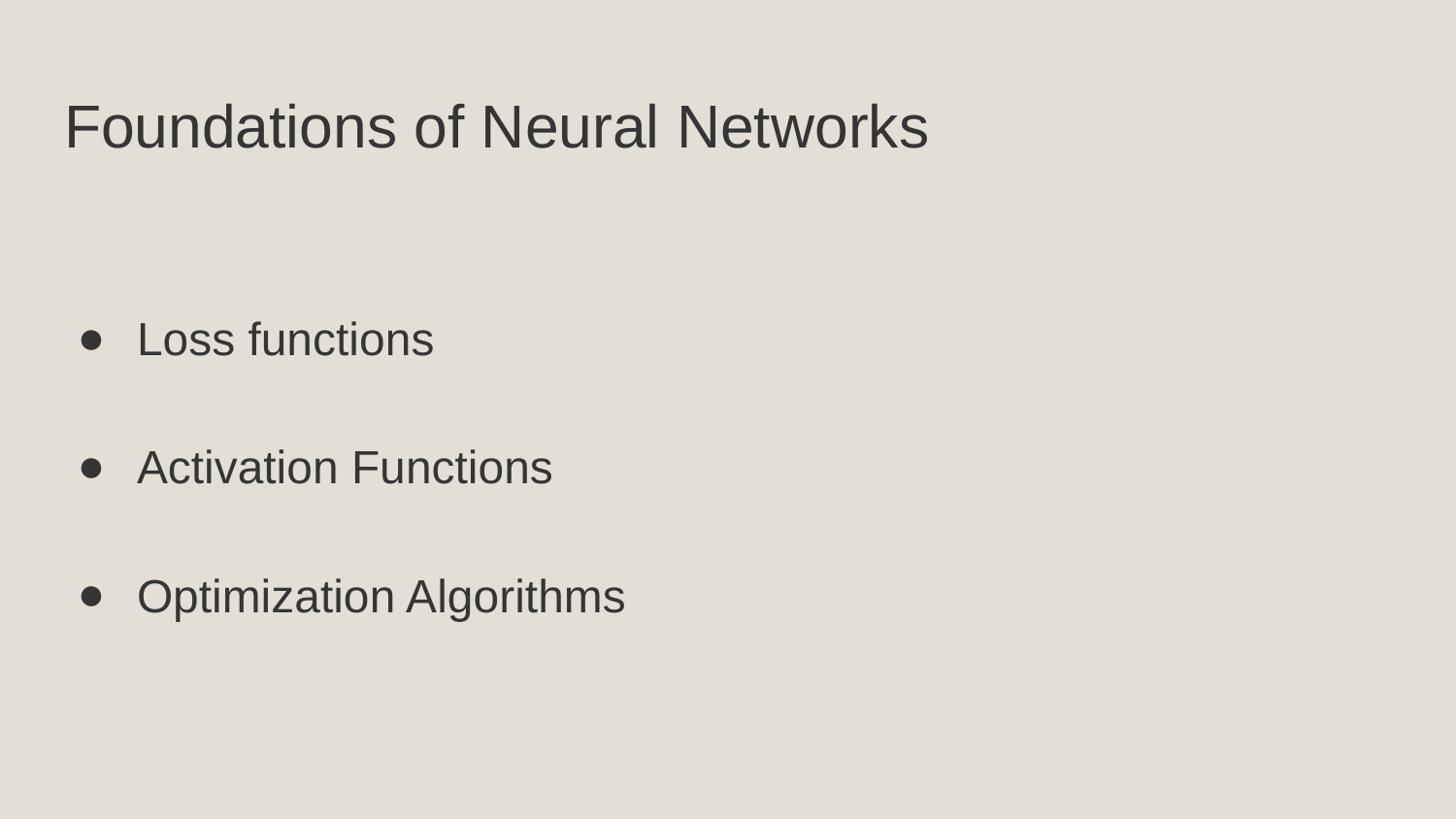

# Foundations of Neural Networks
Loss functions

Activation Functions

Optimization Algorithms